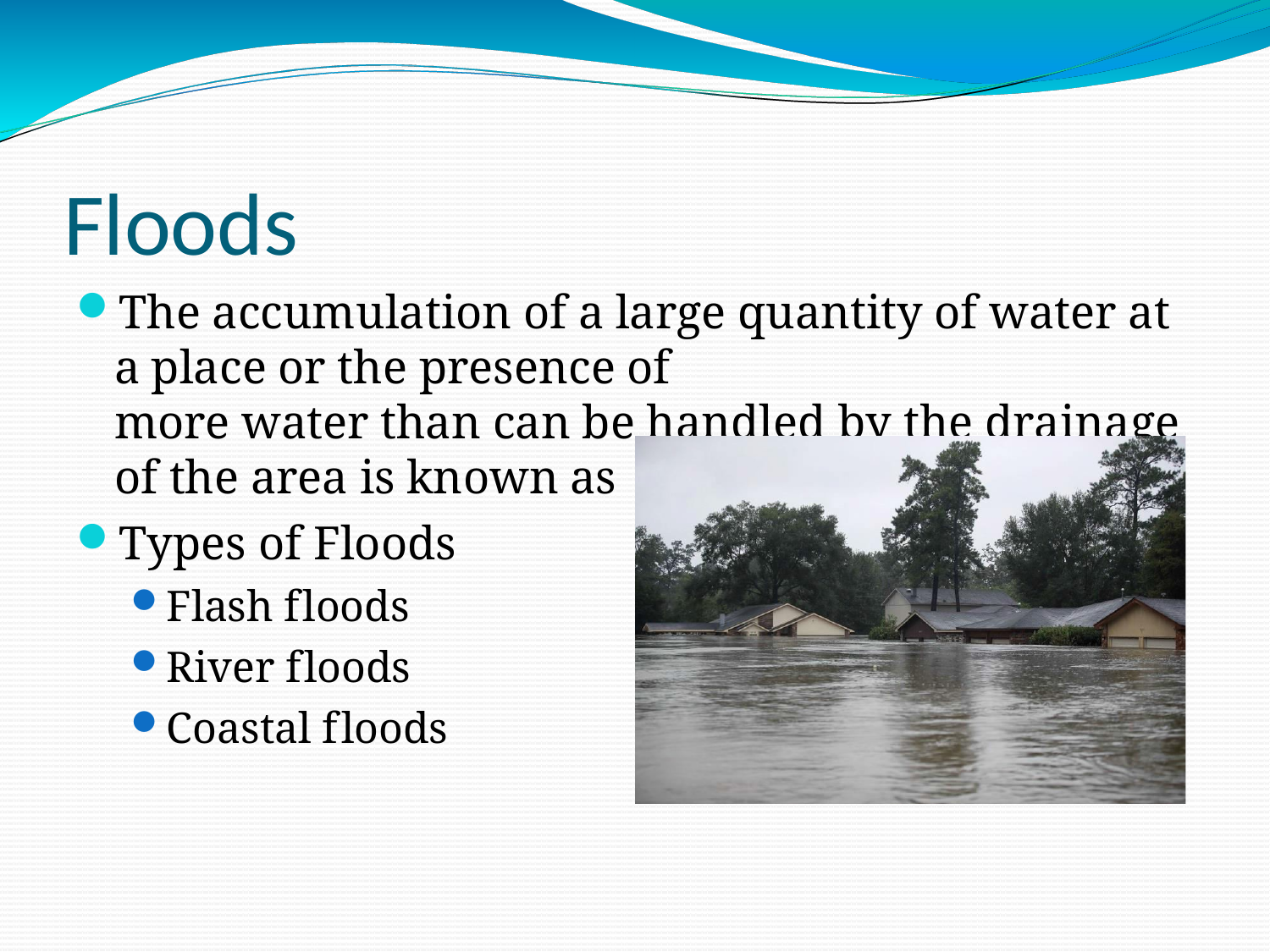

# Floods
The accumulation of a large quantity of water at a place or the presence of	more water than can be handled by the drainage of the area is known as	flood.
Types of Floods
Flash floods
River floods
Coastal floods